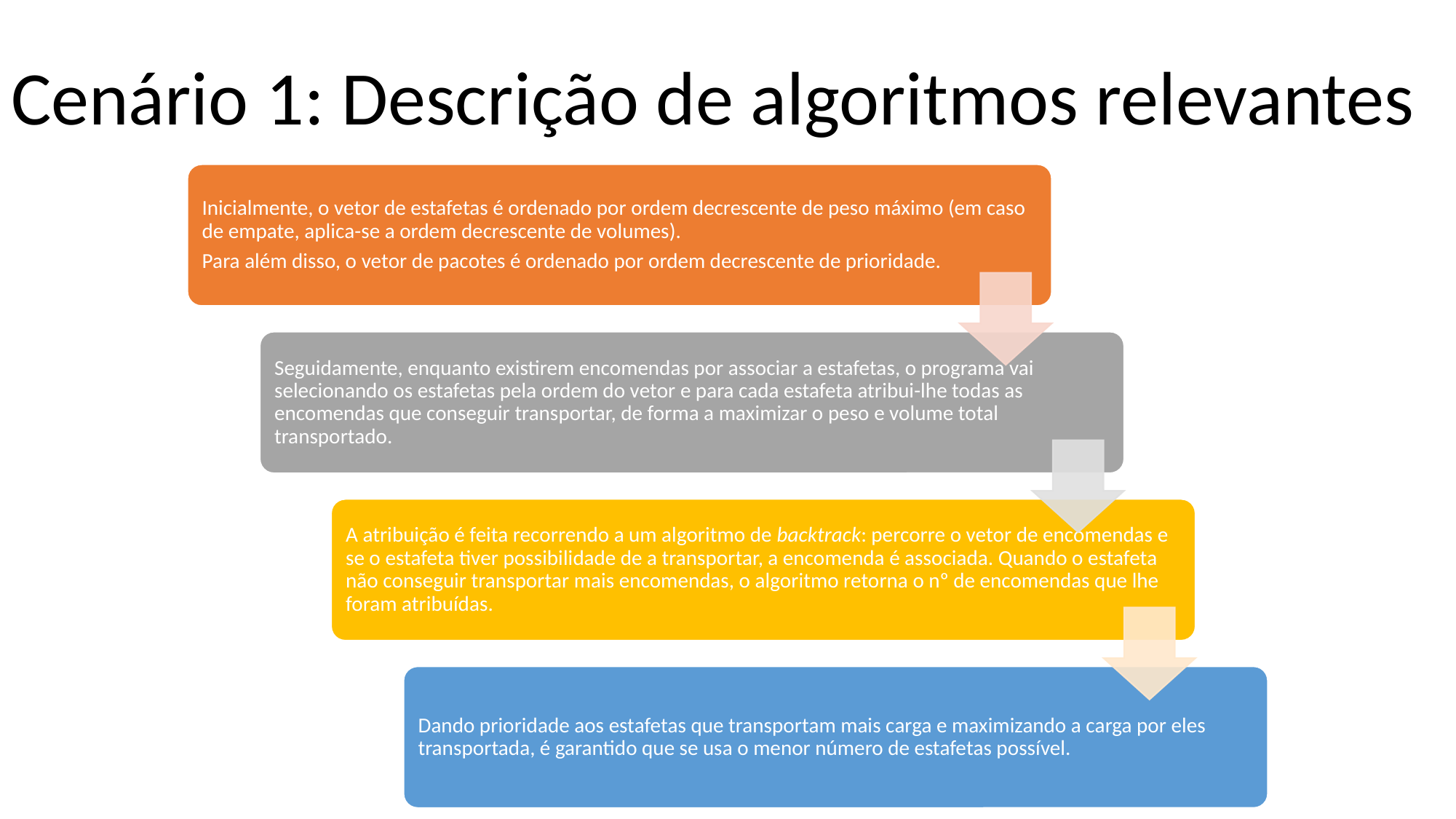

# Cenário 1: Descrição de algoritmos relevantes
Inicialmente, o vetor de estafetas é ordenado por ordem decrescente de peso máximo (em caso de empate, aplica-se a ordem decrescente de volumes).
Para além disso, o vetor de pacotes é ordenado por ordem decrescente de prioridade.
Seguidamente, enquanto existirem encomendas por associar a estafetas, o programa vai selecionando os estafetas pela ordem do vetor e para cada estafeta atribui-lhe todas as encomendas que conseguir transportar, de forma a maximizar o peso e volume total transportado.
A atribuição é feita recorrendo a um algoritmo de backtrack: percorre o vetor de encomendas e se o estafeta tiver possibilidade de a transportar, a encomenda é associada. Quando o estafeta não conseguir transportar mais encomendas, o algoritmo retorna o nº de encomendas que lhe foram atribuídas.
Dando prioridade aos estafetas que transportam mais carga e maximizando a carga por eles transportada, é garantido que se usa o menor número de estafetas possível.